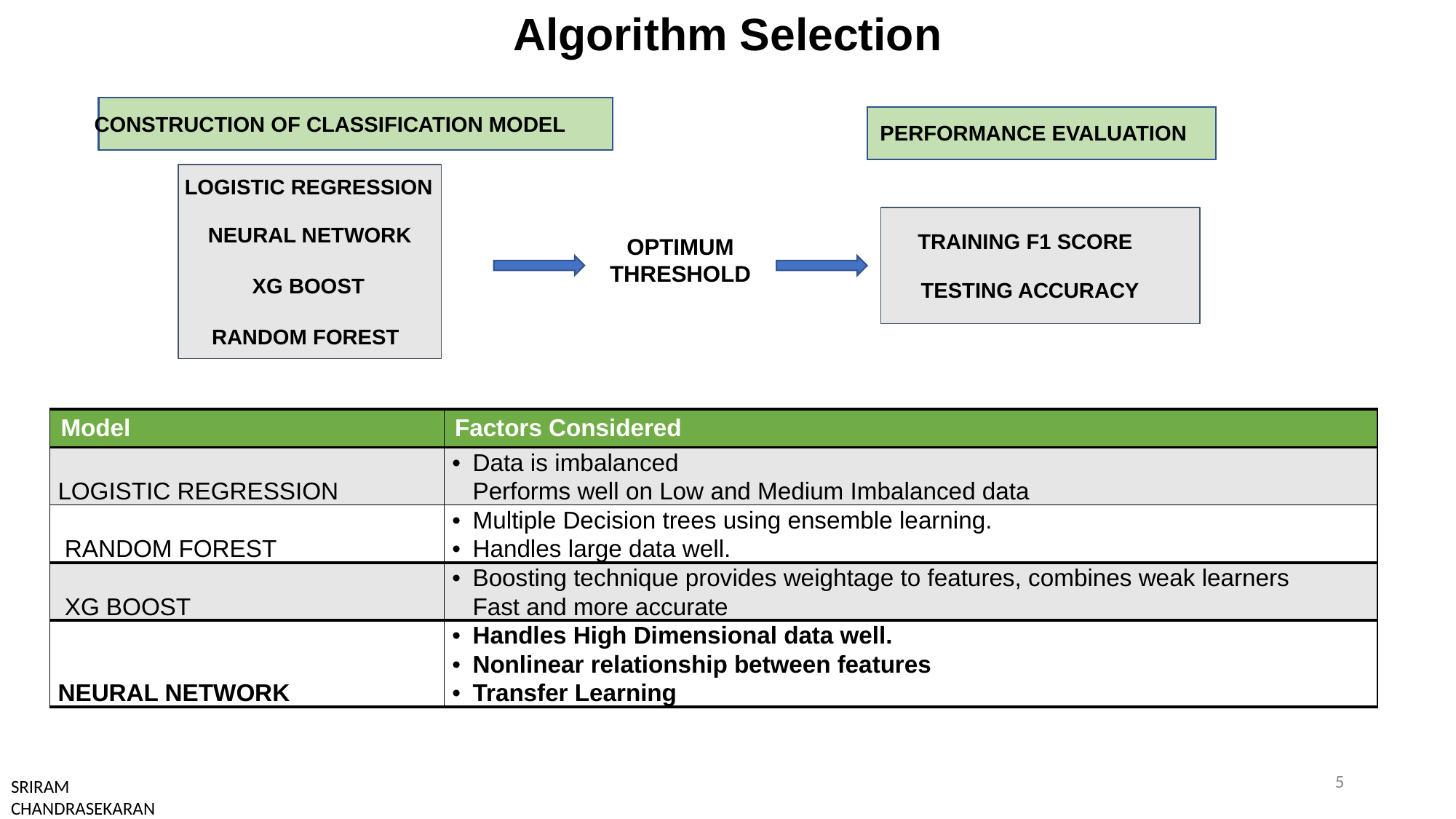

Algorithm Selection

CONSTRUCTION OF CLASSIFICATION MODEL

PERFORMANCE EVALUATION

LOGISTIC REGRESSION
NEURAL NETWORK
XG BOOST
RANDOM FOREST

TRAINING F1 SCORE
TESTING ACCURACY
OPTIMUM THRESHOLD

| Model | Factors Considered |
| --- | --- |
| LOGISTIC REGRESSION | Data is imbalanced Performs well on Low and Medium Imbalanced data |
| RANDOM FOREST | Multiple Decision trees using ensemble learning. Handles large data well. |
| XG BOOST | Boosting technique provides weightage to features, combines weak learners Fast and more accurate |
| NEURAL NETWORK | Handles High Dimensional data well. Nonlinear relationship between features Transfer Learning |
5
SRIRAM
CHANDRASEKARAN